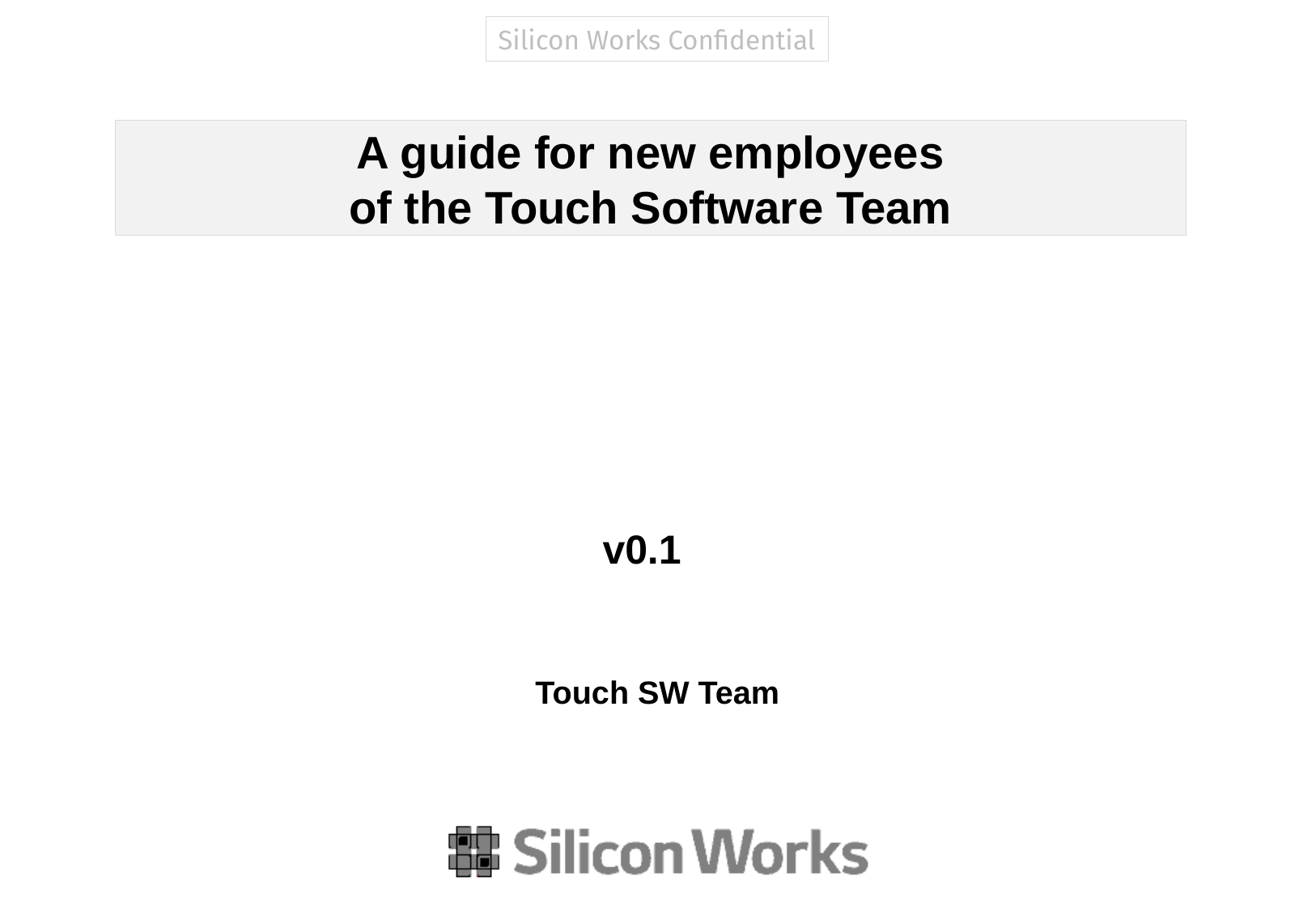

A guide for new employees
of the Touch Software Team
v0.1
Touch SW Team